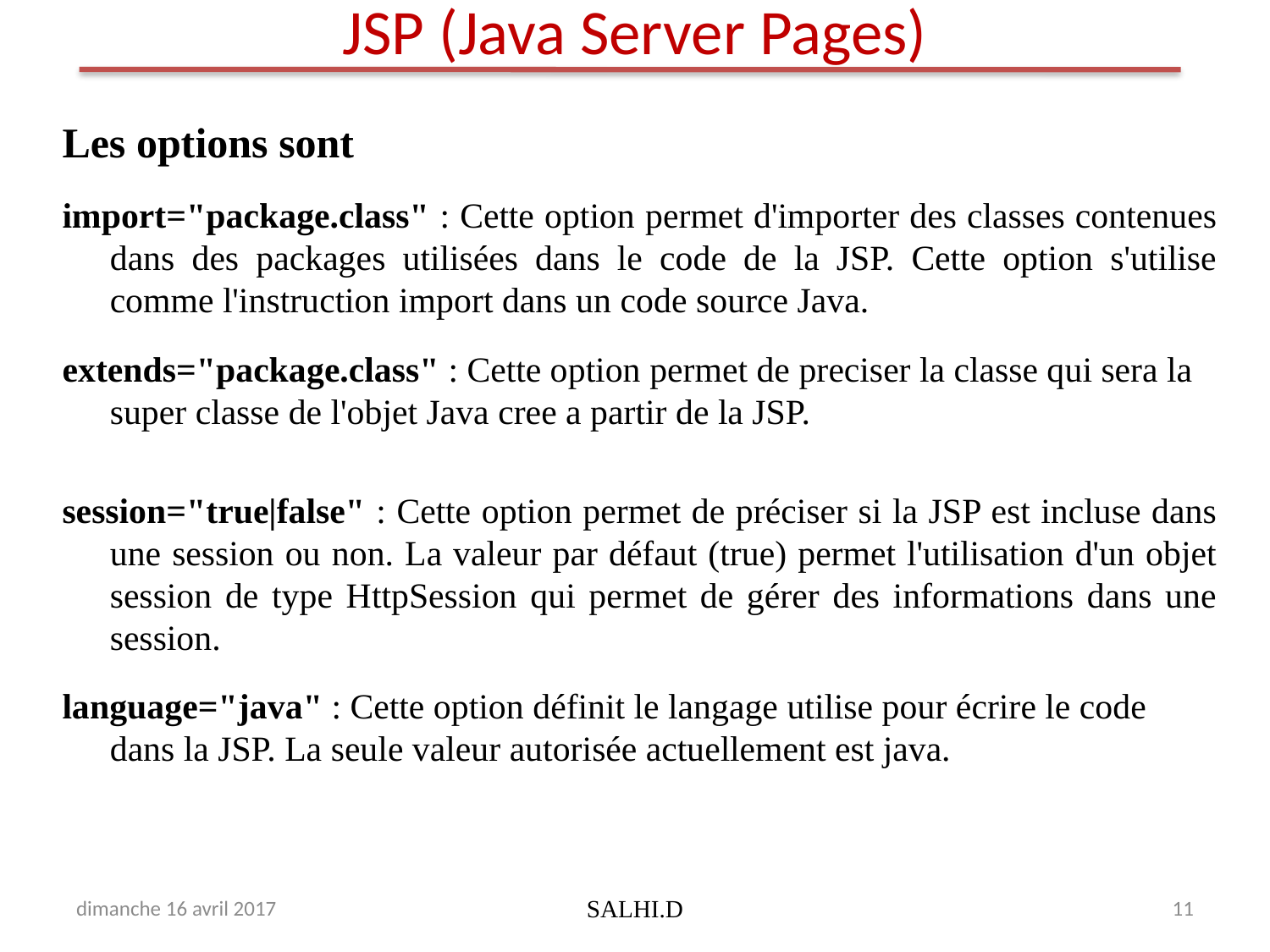

# JSP (Java Server Pages)
Les options sont

import="package.class" : Cette option permet d'importer des classes contenues dans des packages utilisées dans le code de la JSP. Cette option s'utilise comme l'instruction import dans un code source Java.

extends="package.class" : Cette option permet de preciser la classe qui sera la super classe de l'objet Java cree a partir de la JSP.

session="true|false" : Cette option permet de préciser si la JSP est incluse dans une session ou non. La valeur par défaut (true) permet l'utilisation d'un objet session de type HttpSession qui permet de gérer des informations dans une session.

language="java" : Cette option définit le langage utilise pour écrire le code dans la JSP. La seule valeur autorisée actuellement est java.
dimanche 16 avril 2017
SALHI.D
11